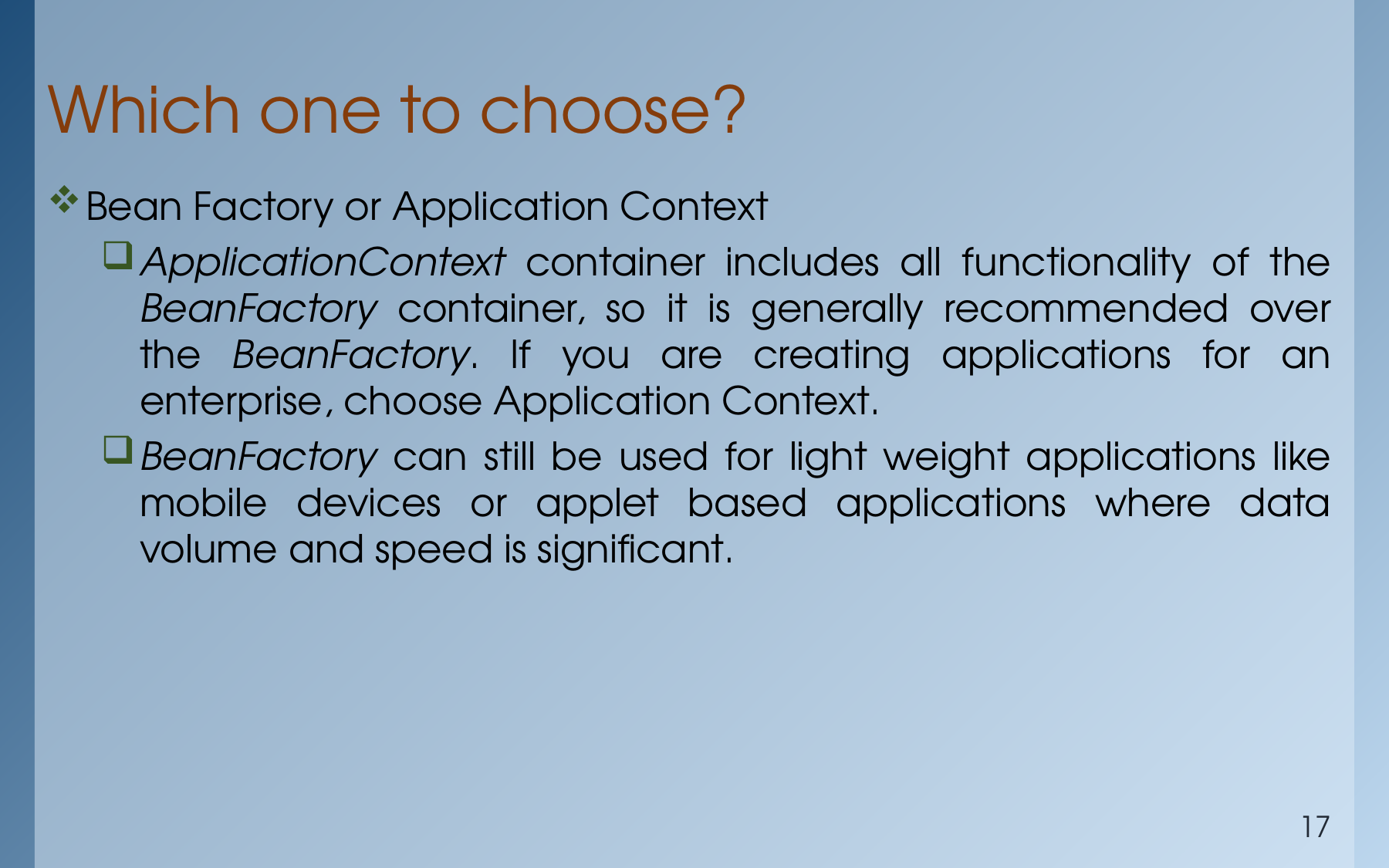

# Which one to choose?
Bean Factory or Application Context
ApplicationContext container includes all functionality of the BeanFactory container, so it is generally recommended over the BeanFactory. If you are creating applications for an enterprise, choose Application Context.
BeanFactory can still be used for light weight applications like mobile devices or applet based applications where data volume and speed is significant.

17